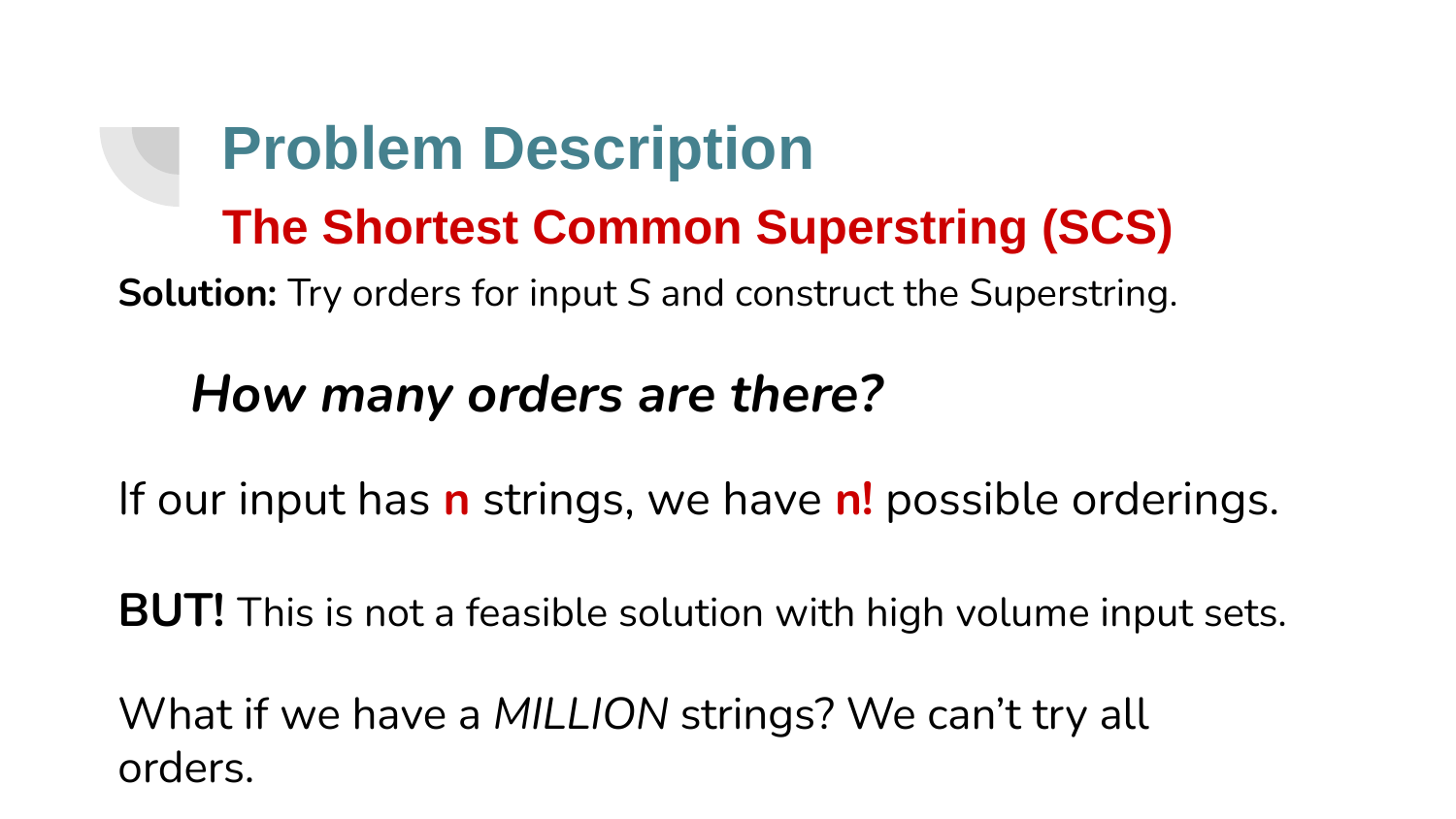

# Problem Description
The Shortest Common Superstring (SCS)

Solution: Try orders for input S and construct the Superstring.

How many orders are there?

If our input has n strings, we have n! possible orderings.

BUT! This is not a feasible solution with high volume input sets.

What if we have a MILLION strings? We can’t try all orders.